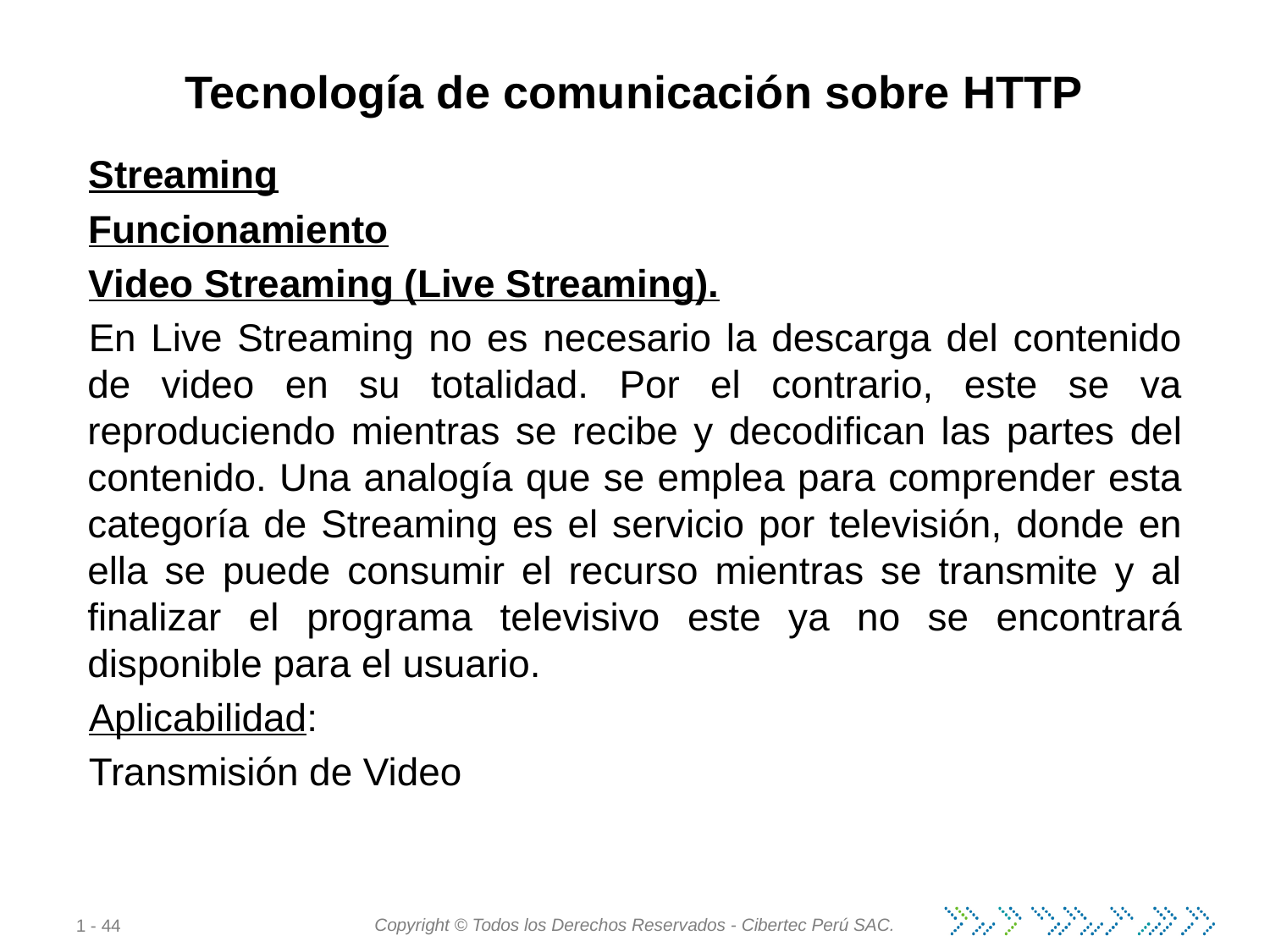

# Tecnología de comunicación sobre HTTP
Streaming
Funcionamiento
Video Streaming (Live Streaming).
En Live Streaming no es necesario la descarga del contenido de video en su totalidad. Por el contrario, este se va reproduciendo mientras se recibe y decodifican las partes del contenido. Una analogía que se emplea para comprender esta categoría de Streaming es el servicio por televisión, donde en ella se puede consumir el recurso mientras se transmite y al finalizar el programa televisivo este ya no se encontrará disponible para el usuario.
Aplicabilidad:
Transmisión de Video